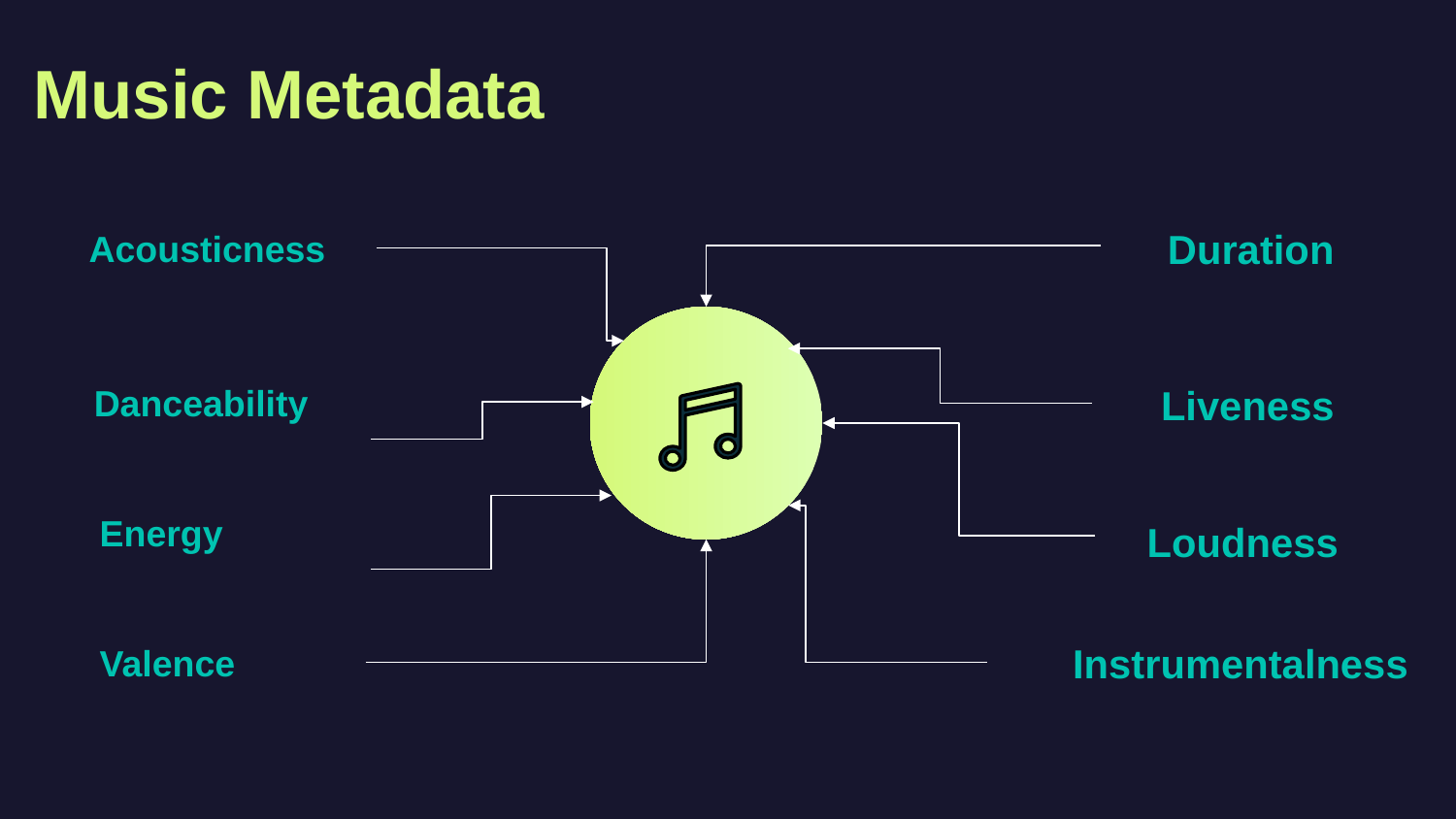

# Music Metadata
Acousticness
Duration

Danceability
Liveness

Energy
Loudness
Valence
Instrumentalness